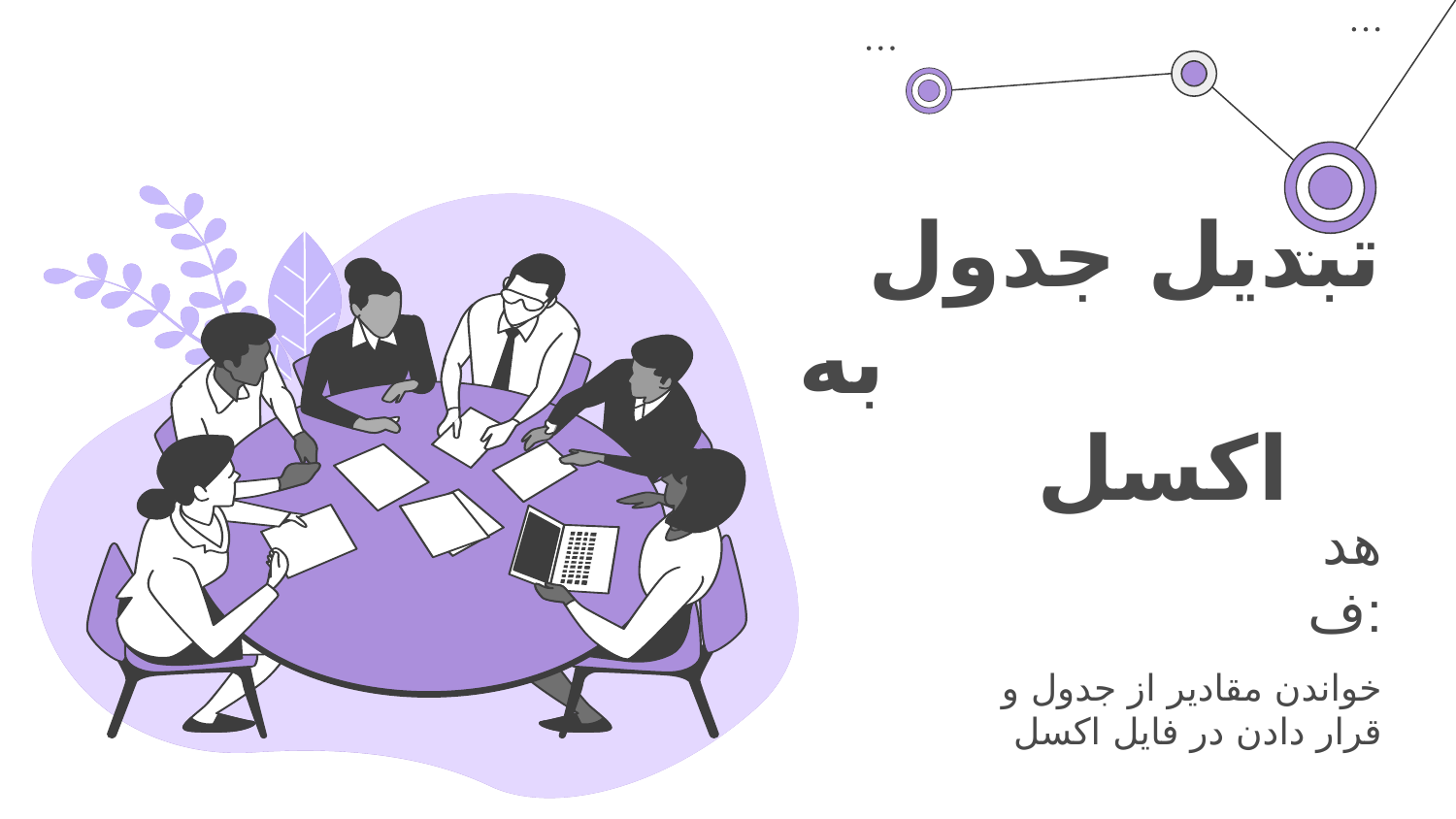

# تبدیل جدول به اکسل
هدف:
خواندن مقادیر از جدول و قرار دادن در فایل اکسل